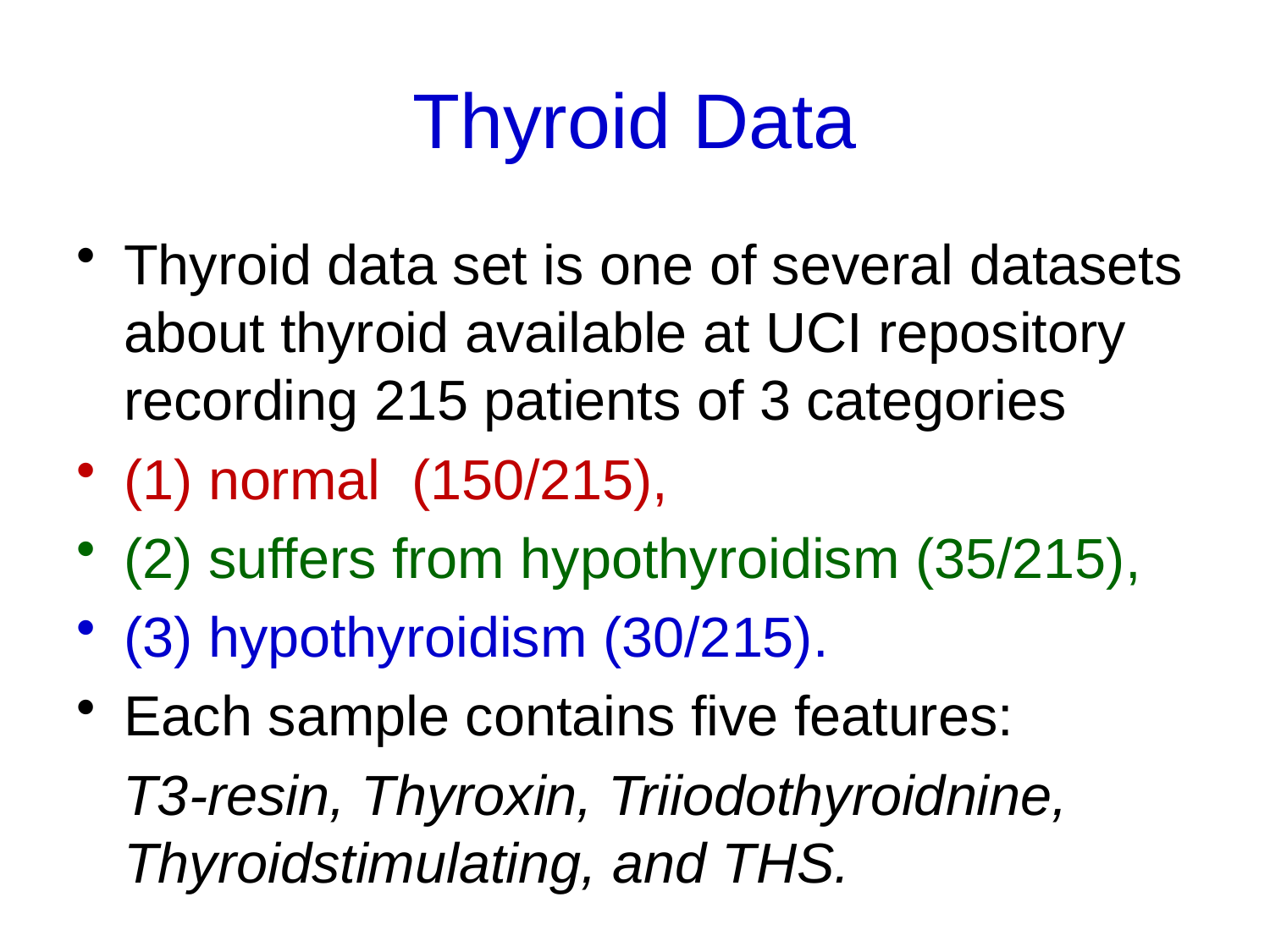

# Thyroid Data
Thyroid data set is one of several datasets about thyroid available at UCI repository recording 215 patients of 3 categories
(1) normal  (150/215),
(2) suffers from hypothyroidism (35/215),
(3) hypothyroidism (30/215).
Each sample contains five features:
   T3-resin, Thyroxin, Triiodothyroidnine, Thyroidstimulating, and THS.